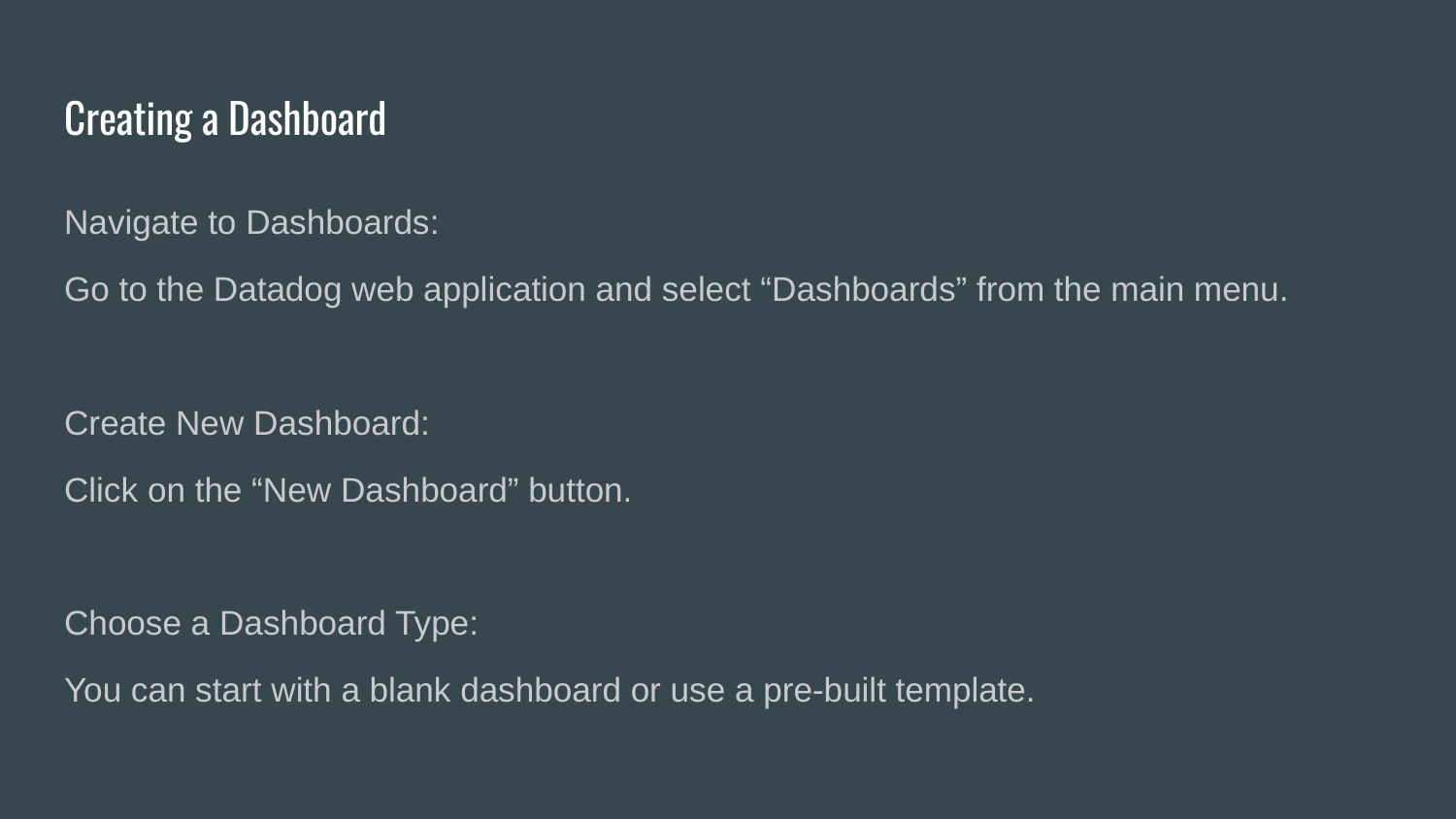

# Creating a Dashboard
Navigate to Dashboards:
Go to the Datadog web application and select “Dashboards” from the main menu.

Create New Dashboard:
Click on the “New Dashboard” button.

Choose a Dashboard Type:
You can start with a blank dashboard or use a pre-built template.